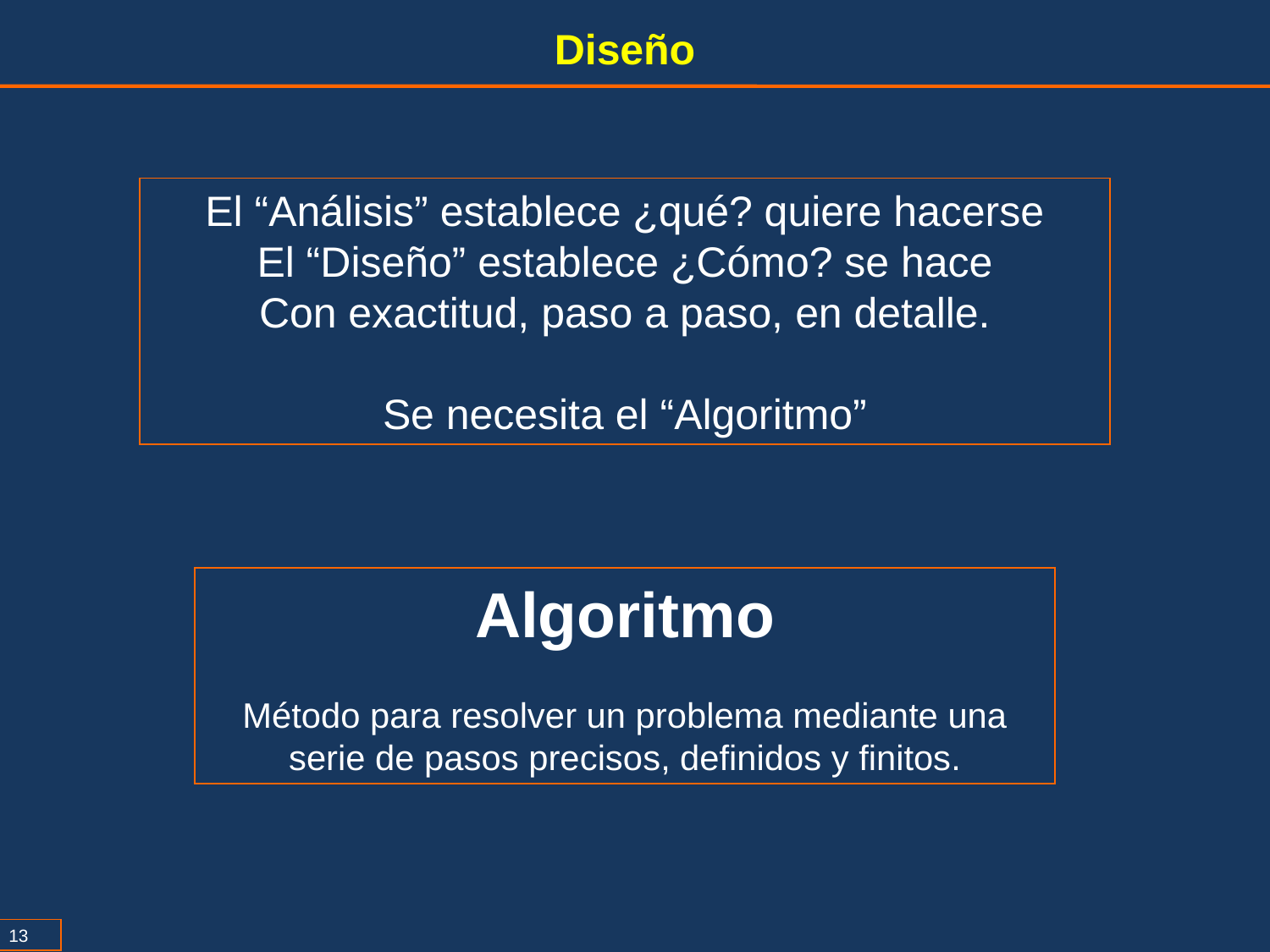

Diseño
El “Análisis” establece ¿qué? quiere hacerse
El “Diseño” establece ¿Cómo? se hace
Con exactitud, paso a paso, en detalle.

Se necesita el “Algoritmo”
Algoritmo

Método para resolver un problema mediante una serie de pasos precisos, definidos y finitos.